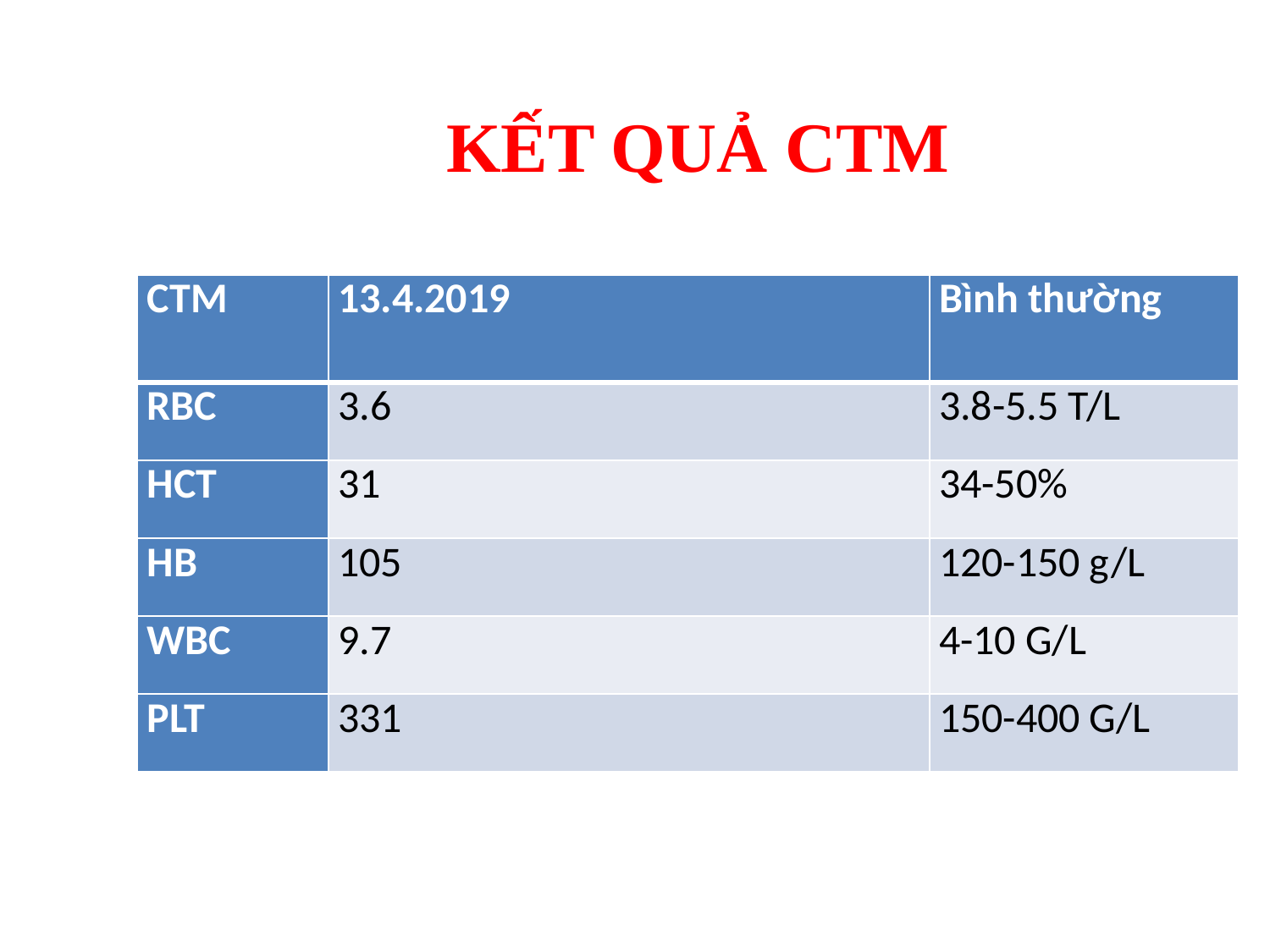

KẾT QUẢ CTM
| CTM | 13.4.2019 | Bình thường |
| --- | --- | --- |
| RBC | 3.6 | 3.8-5.5 T/L |
| HCT | 31 | 34-50% |
| HB | 105 | 120-150 g/L |
| WBC | 9.7 | 4-10 G/L |
| PLT | 331 | 150-400 G/L |